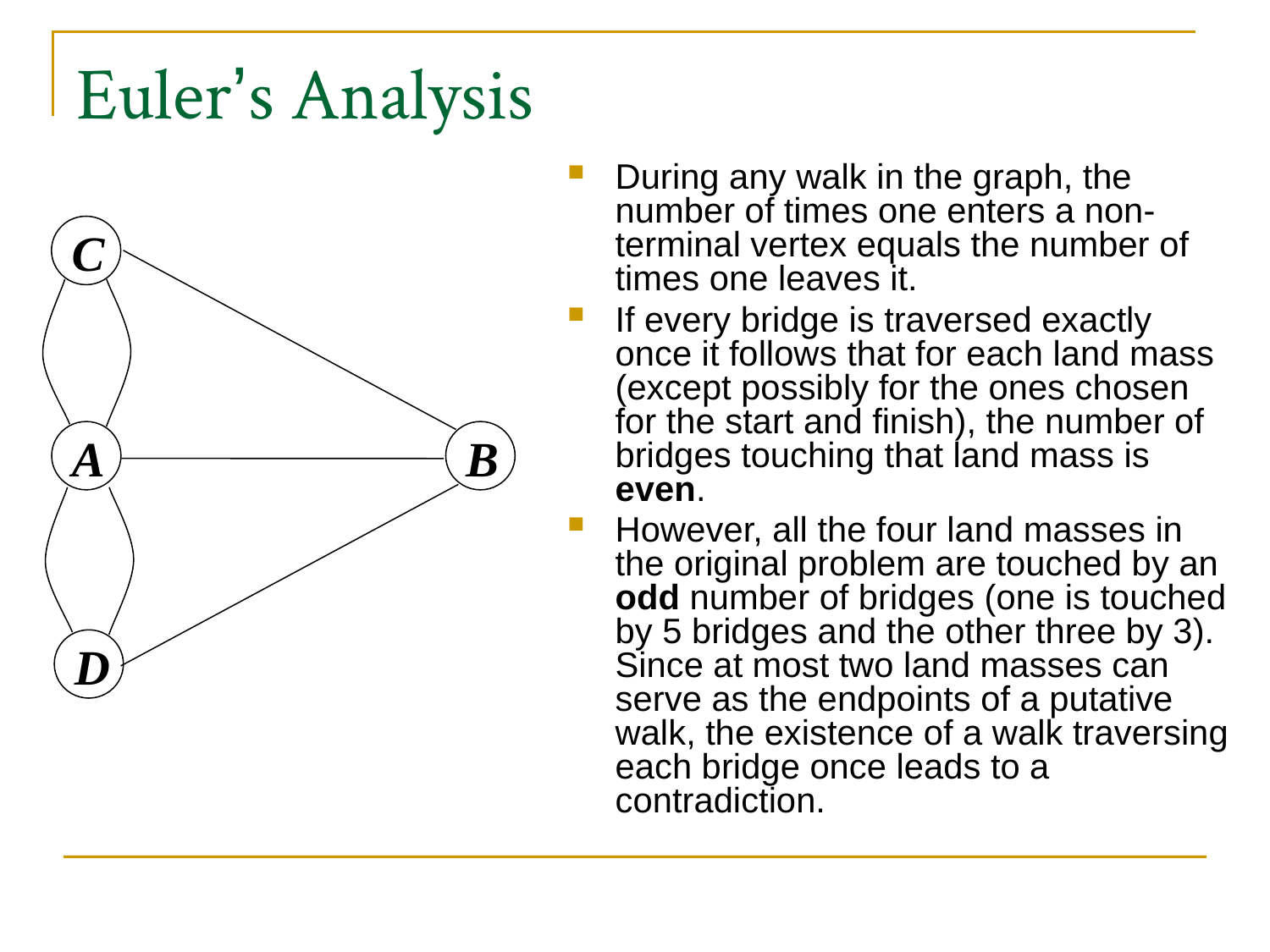

# Euler’s Analysis
During any walk in the graph, the number of times one enters a non-terminal vertex equals the number of times one leaves it.
If every bridge is traversed exactly once it follows that for each land mass (except possibly for the ones chosen for the start and finish), the number of bridges touching that land mass is even.
However, all the four land masses in the original problem are touched by an odd number of bridges (one is touched by 5 bridges and the other three by 3). Since at most two land masses can serve as the endpoints of a putative walk, the existence of a walk traversing each bridge once leads to a contradiction.
C

A
B

D